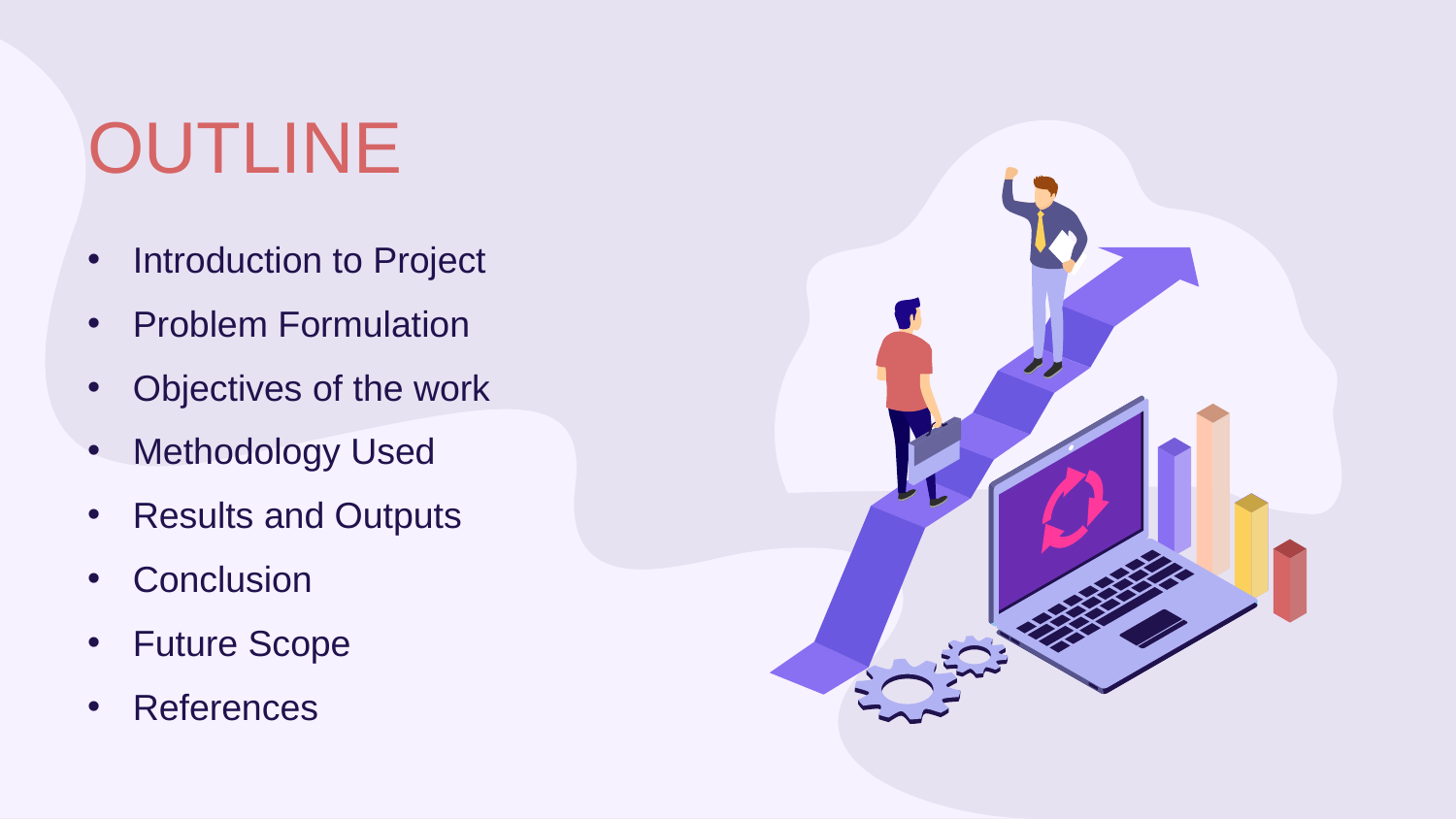

# OUTLINE

Introduction to Project
Problem Formulation
Objectives of the work
Methodology Used
Results and Outputs
Conclusion
Future Scope
References